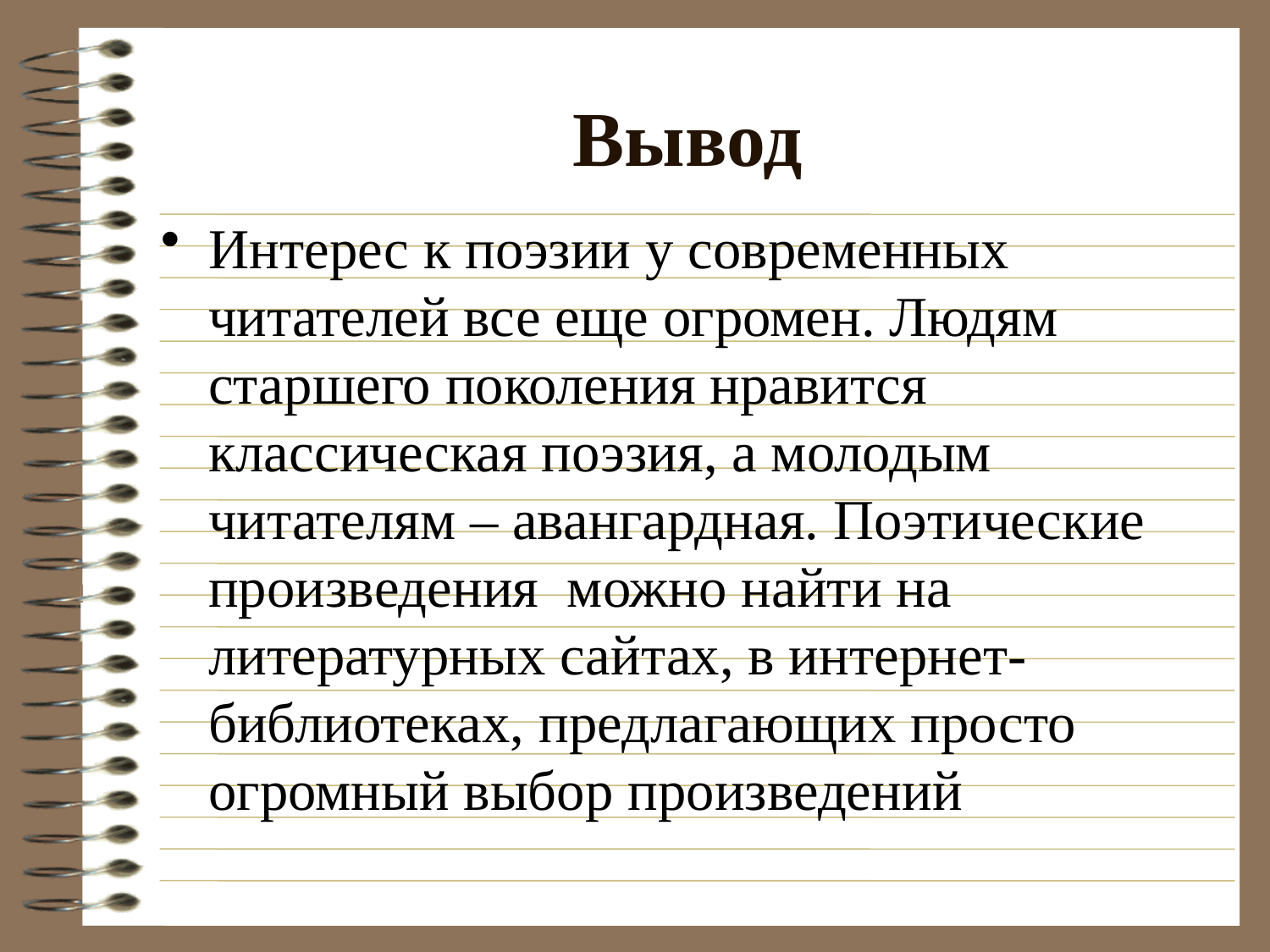

# Вывод
Интерес к поэзии у современных читателей все еще огромен. Людям старшего поколения нравится классическая поэзия, а молодым читателям – авангардная. Поэтические произведения  можно найти на литературных сайтах, в интернет-библиотеках, предлагающих просто огромный выбор произведений